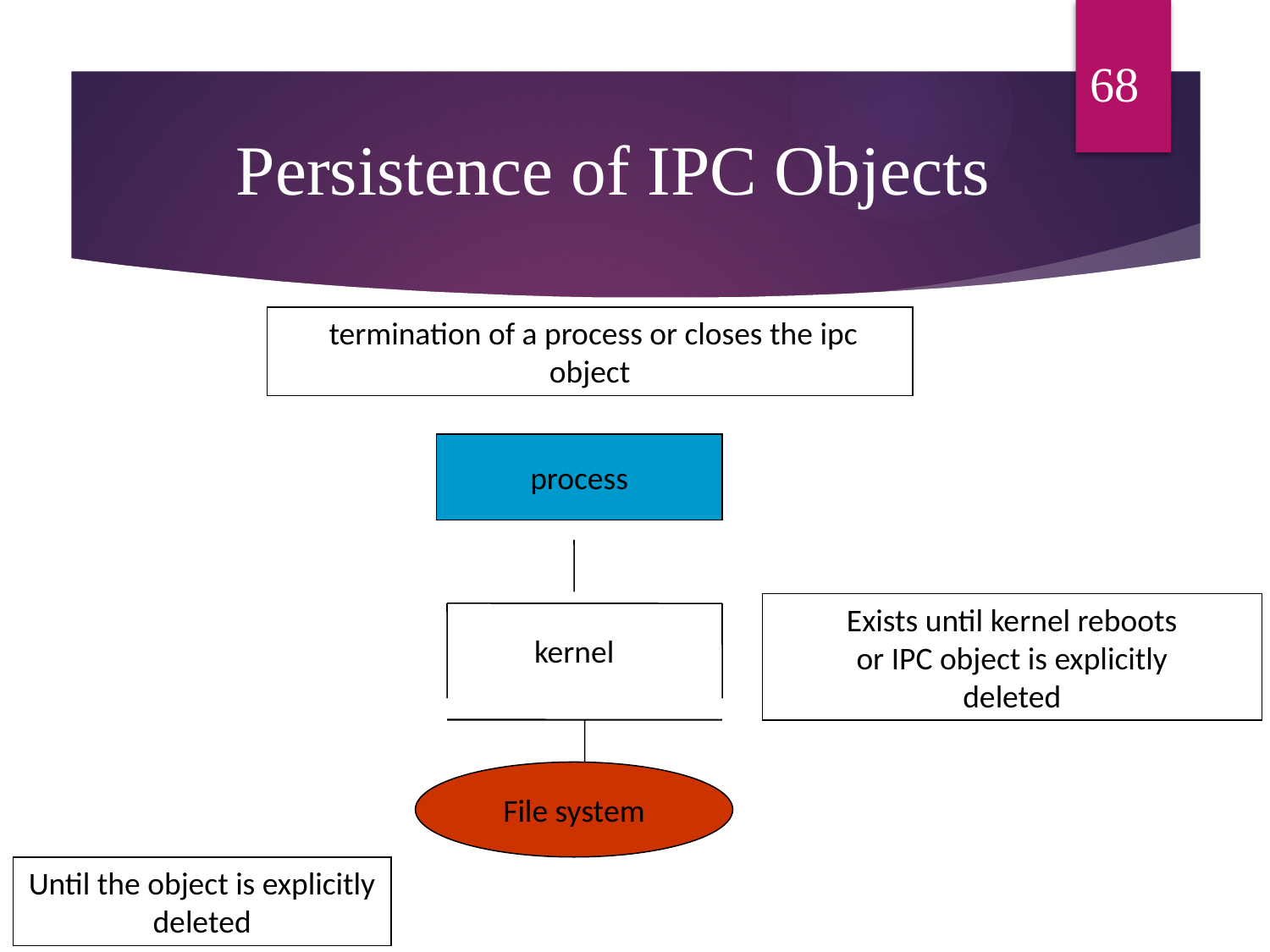

68
Persistence of IPC Objects
 termination of a process or closes the ipc object
process

Exists until kernel reboots
or IPC object is explicitly
deleted

kernel

File system
Until the object is explicitly deleted